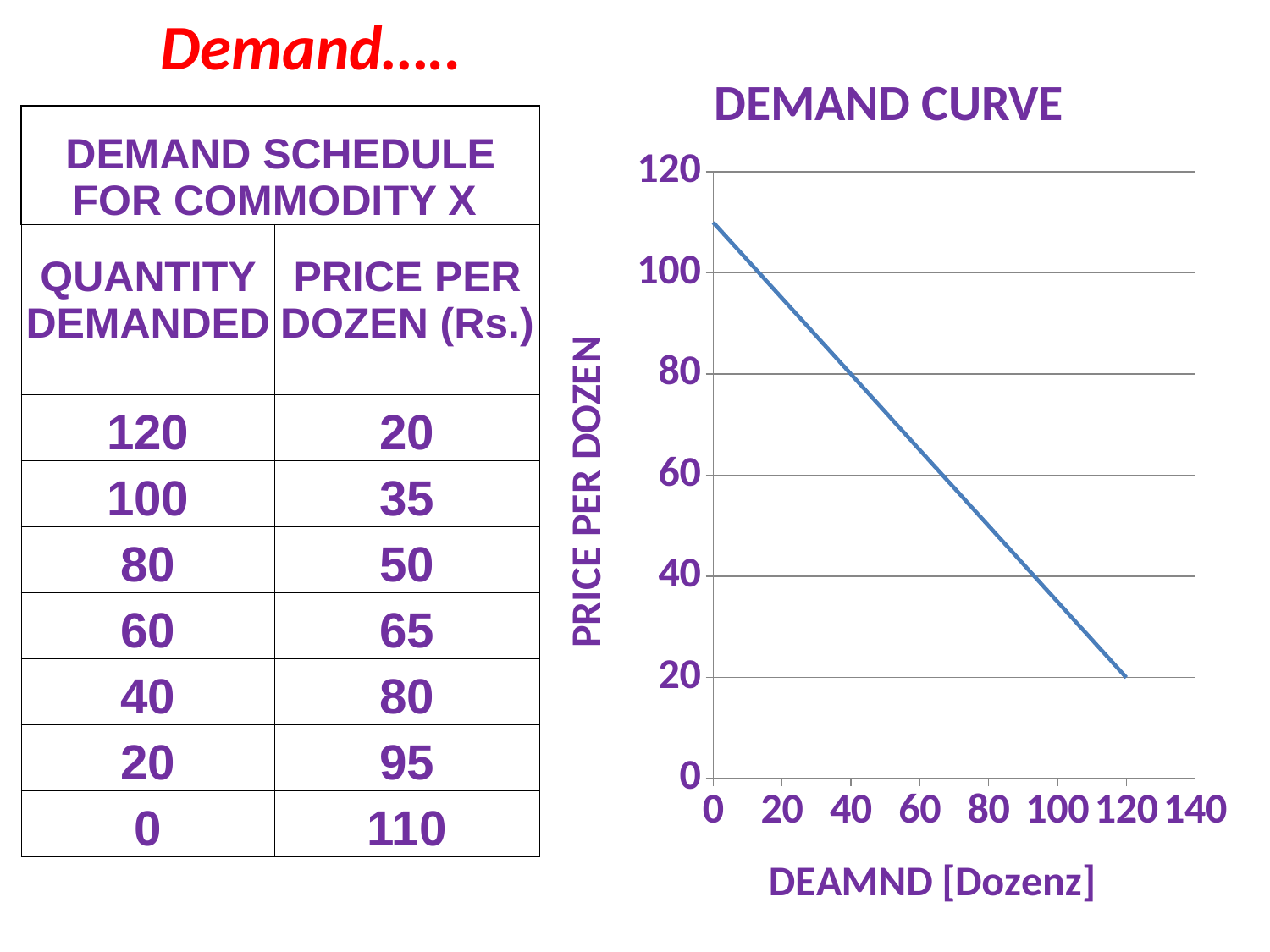

Demand…..

### Chart: DEMAND CURVE

| Category |  |
|---|---|
| DEMAND SCHEDULE FOR COMMODITY X |  |
| --- | --- |
| QUANTITY DEMANDED | PRICE PER DOZEN (Rs.) |
| 120 | 20 |
| 100 | 35 |
| 80 | 50 |
| 60 | 65 |
| 40 | 80 |
| 20 | 95 |
| 0 | 110 |